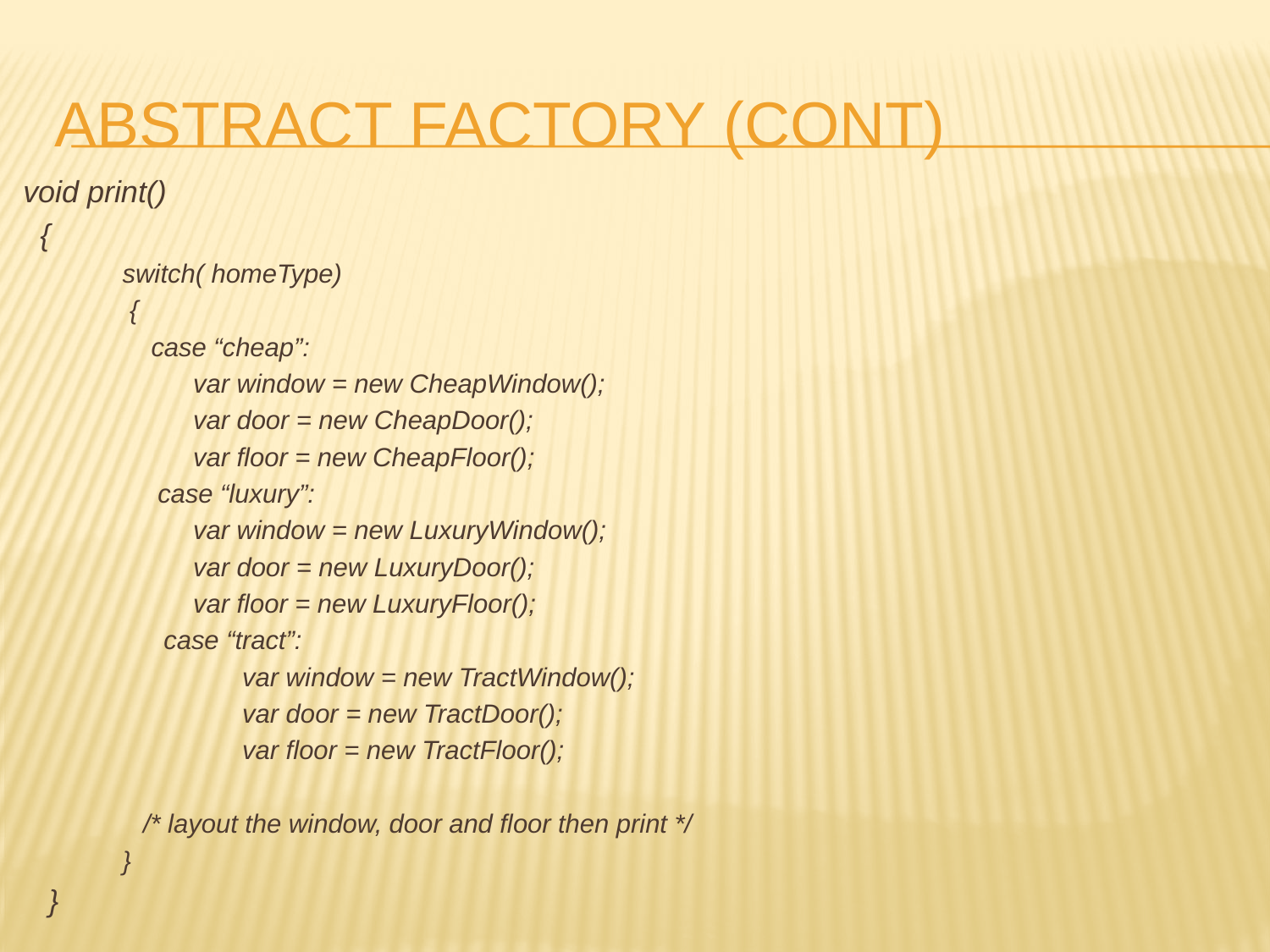

# Abstract Factory (cont)
void print()
  {
      switch( homeType)
       {
          case “cheap”:
          	var window = new CheapWindow();
          	var door = new CheapDoor();
          	var floor = new CheapFloor();
	      case “luxury”:
          	var window = new LuxuryWindow();
          	var door = new LuxuryDoor();
          	var floor = new LuxuryFloor();
	case “tract”:
          	var window = new TractWindow();
          	var door = new TractDoor();
          	var floor = new TractFloor();

		    /* layout the window, door and floor then print */
      }
   }